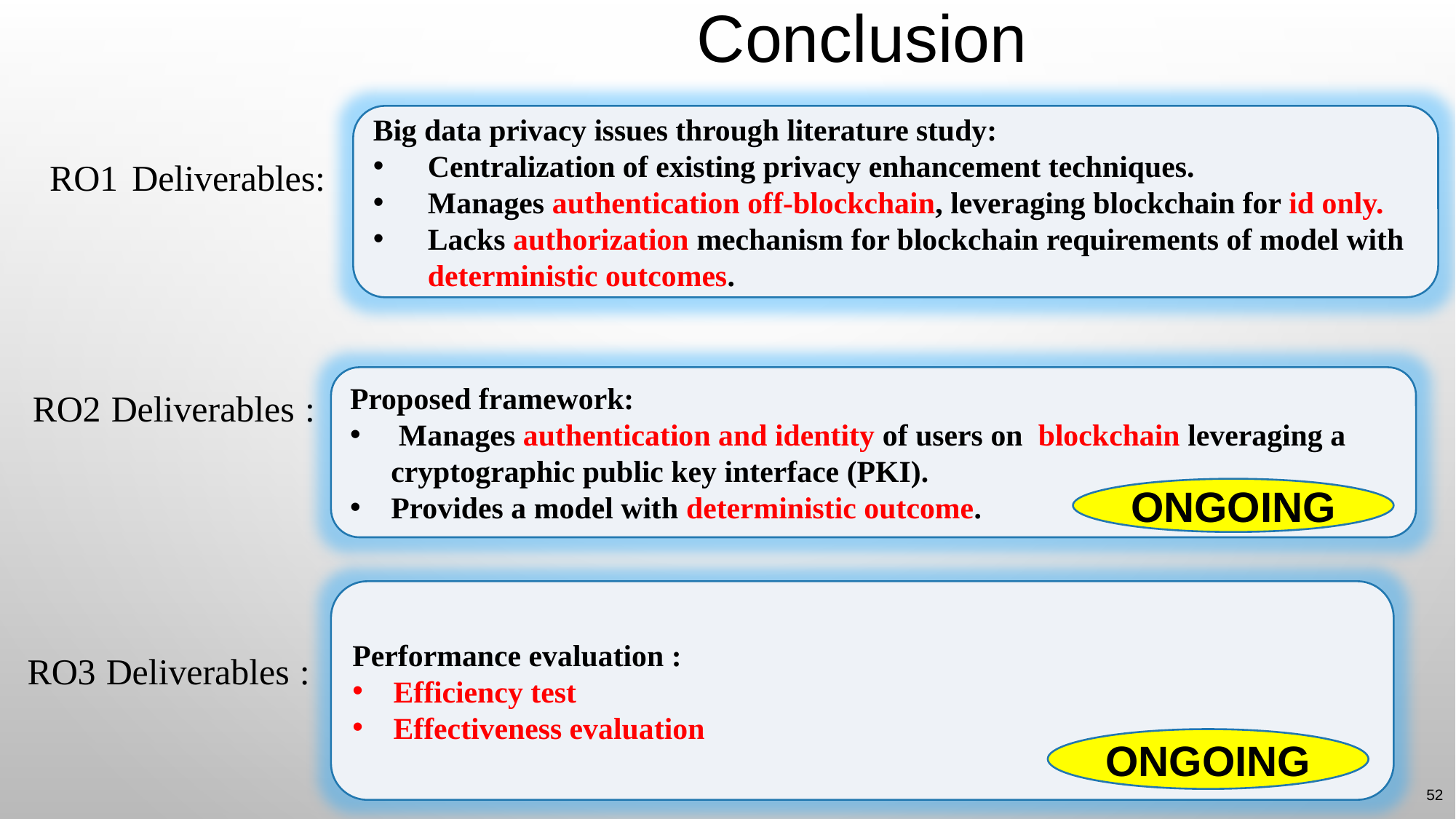

Conclusion
Big data privacy issues through literature study:
Centralization of existing privacy enhancement techniques.
Manages authentication off-blockchain, leveraging blockchain for id only.
Lacks authorization mechanism for blockchain requirements of model with  deterministic outcomes.
RO1 Deliverables:
Proposed framework:
 Manages authentication and identity of users on  blockchain leveraging a cryptographic public key interface (PKI).
Provides a model with deterministic outcome.
RO2 Deliverables :
ONGOING
Performance evaluation :
Efficiency test
Effectiveness evaluation
RO3 Deliverables :
ONGOING
52